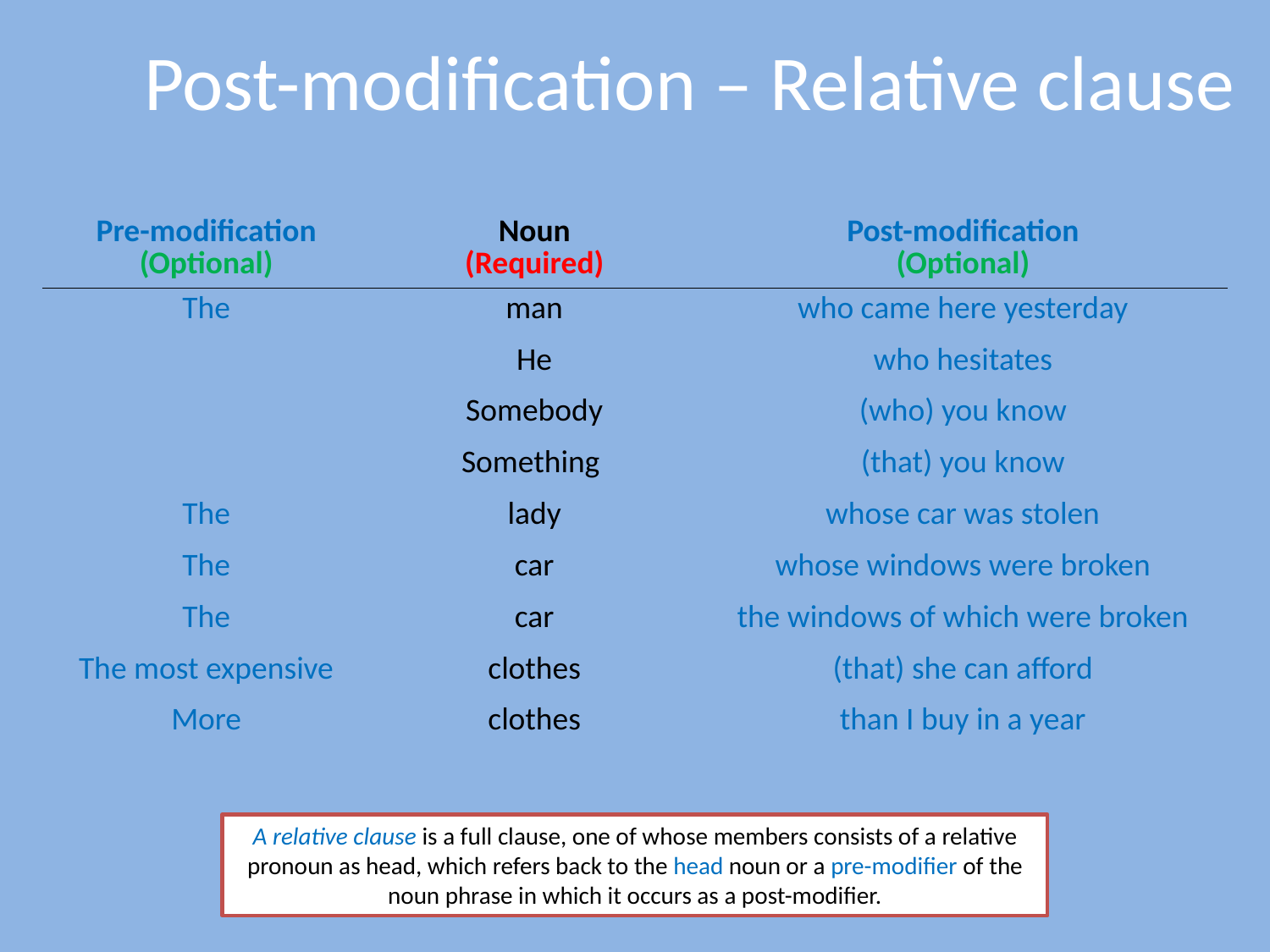

# Post-modification – Relative clause
| Pre-modification (Optional) | Noun (Required) | Post-modification (Optional) |
| --- | --- | --- |
| The | man | who came here yesterday |
|  | He | who hesitates |
|  | Somebody | (who) you know |
|  | Something | (that) you know |
| The | lady | whose car was stolen |
| The | car | whose windows were broken |
| The | car | the windows of which were broken |
| The most expensive | clothes | (that) she can afford |
| More | clothes | than I buy in a year |
A relative clause is a full clause, one of whose members consists of a relative pronoun as head, which refers back to the head noun or a pre-modifier of the noun phrase in which it occurs as a post-modifier.